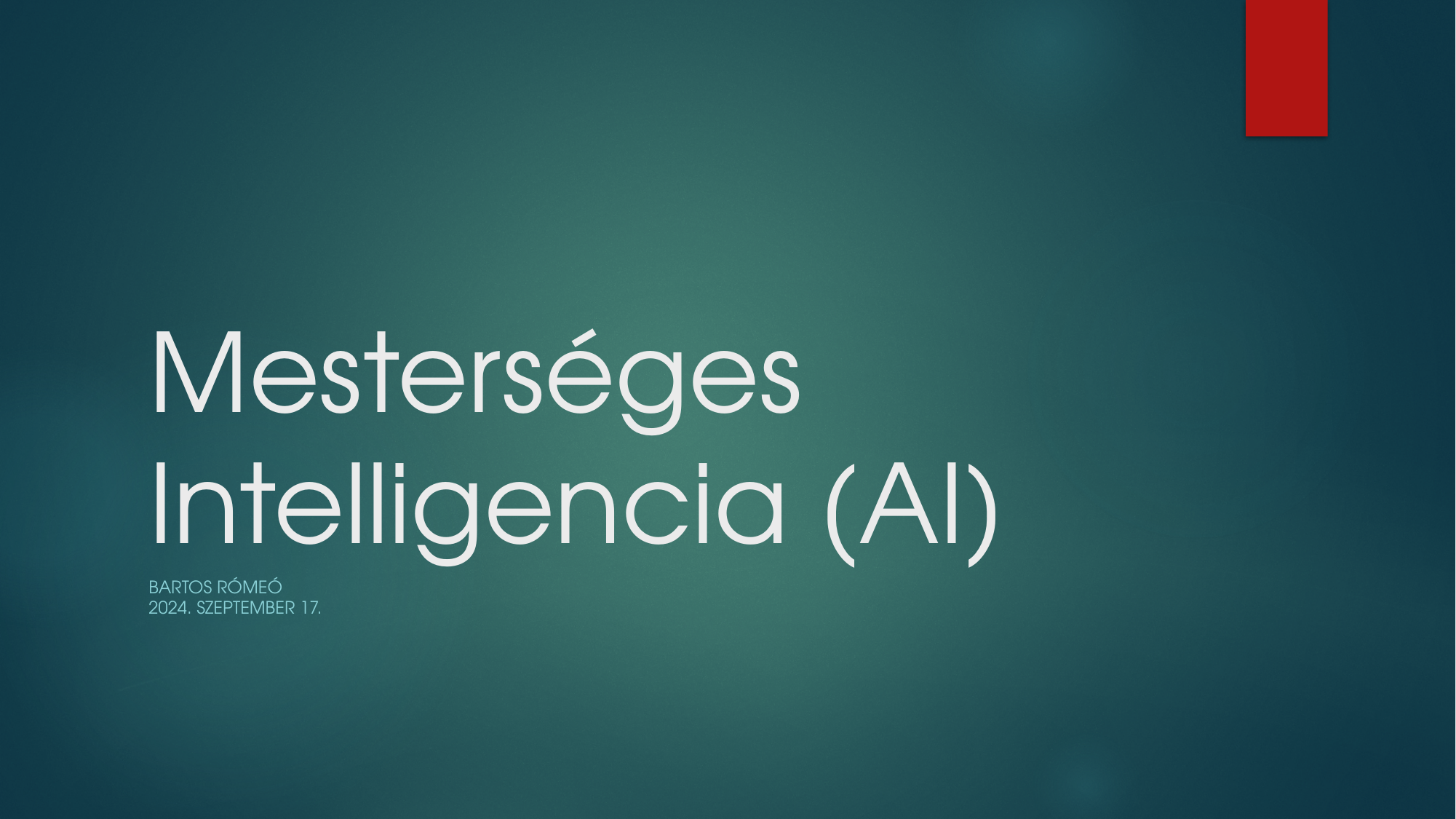

# Mesterséges Intelligencia (AI)
Bartos Rómeó
2024. szeptember 17.